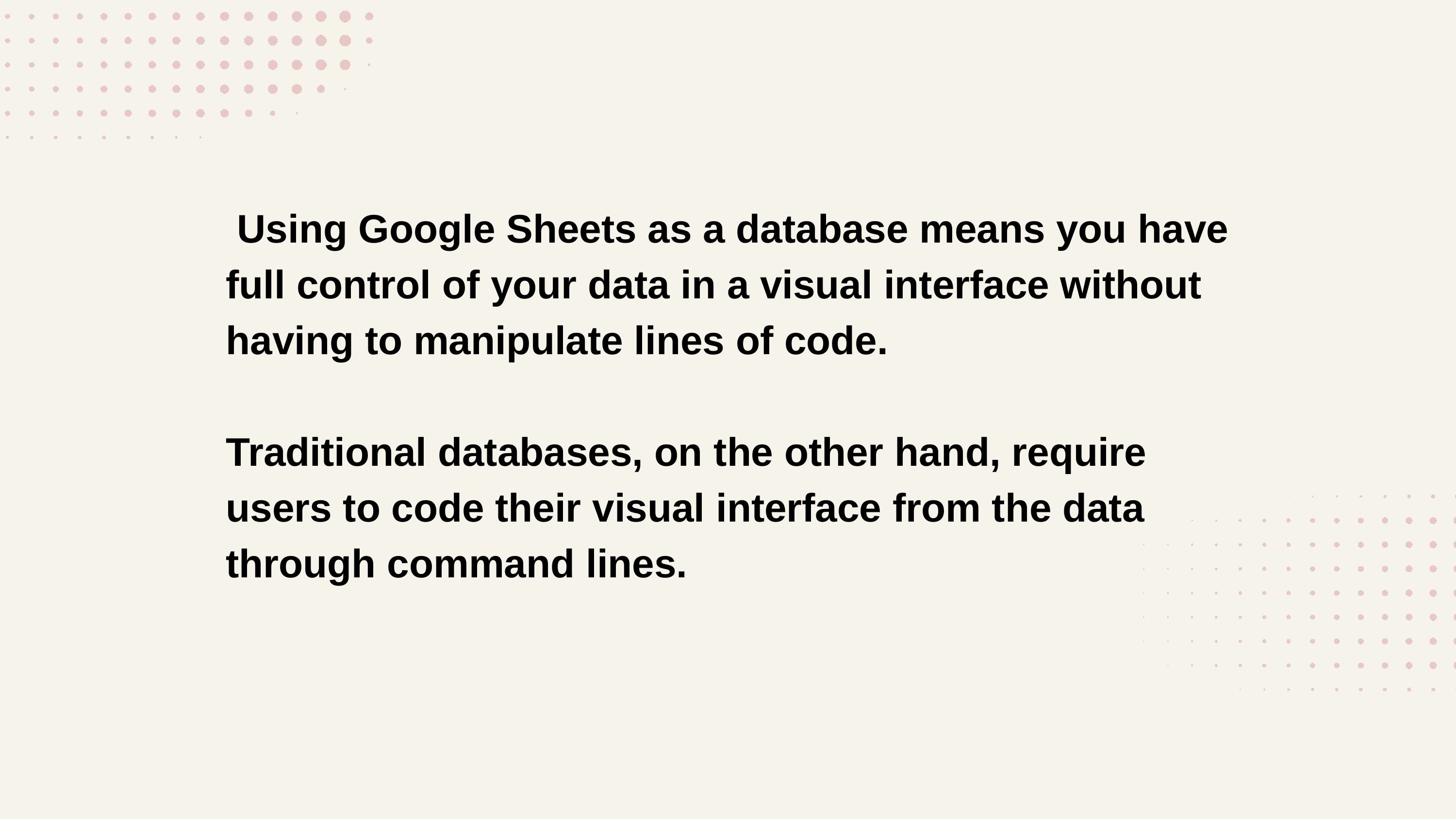

Using Google Sheets as a database means you have full control of your data in a visual interface without having to manipulate lines of code.

Traditional databases, on the other hand, require users to code their visual interface from the data through command lines.